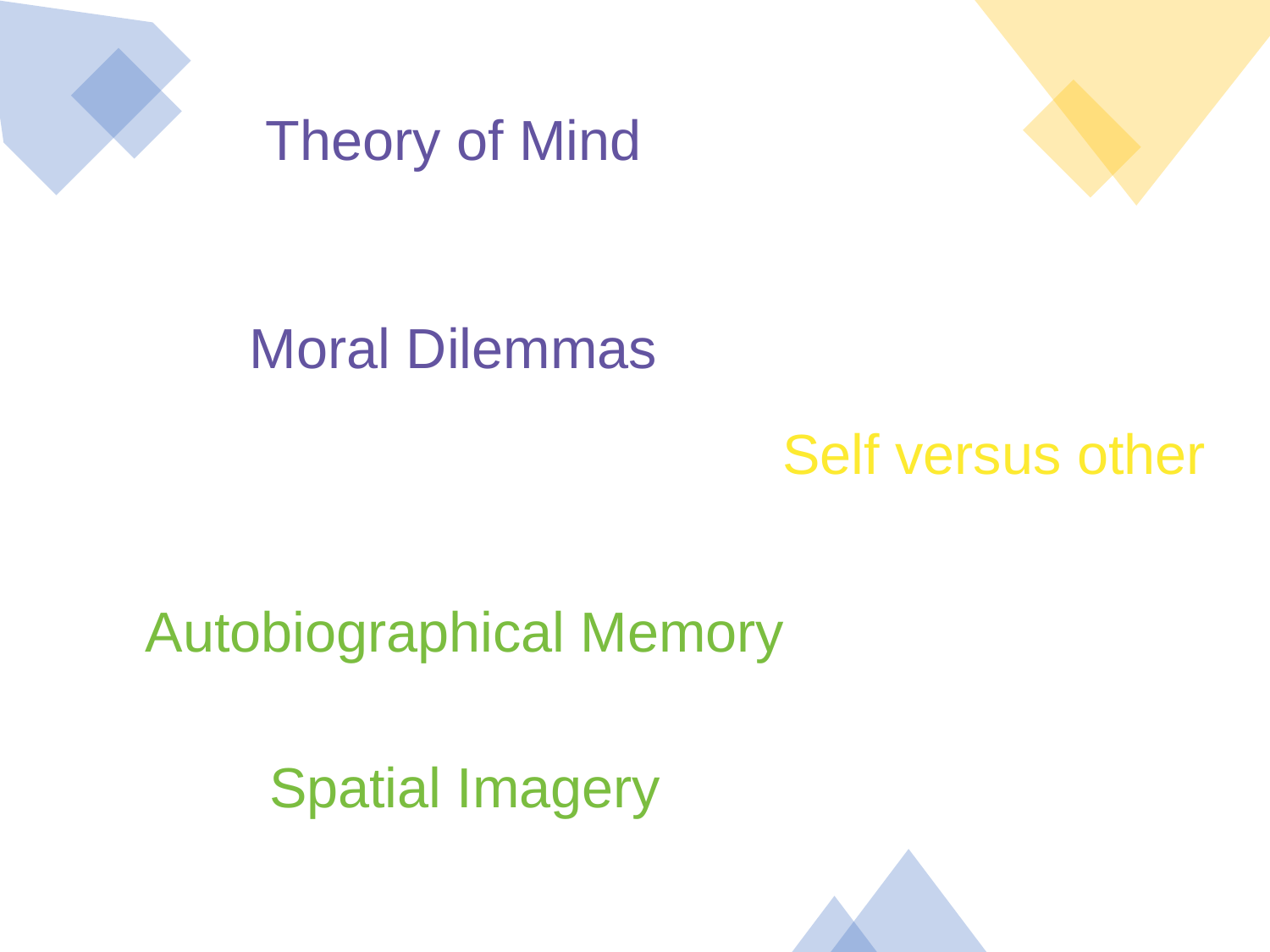

Theory of Mind
Moral Dilemmas
Self versus other
Autobiographical Memory
Spatial Imagery